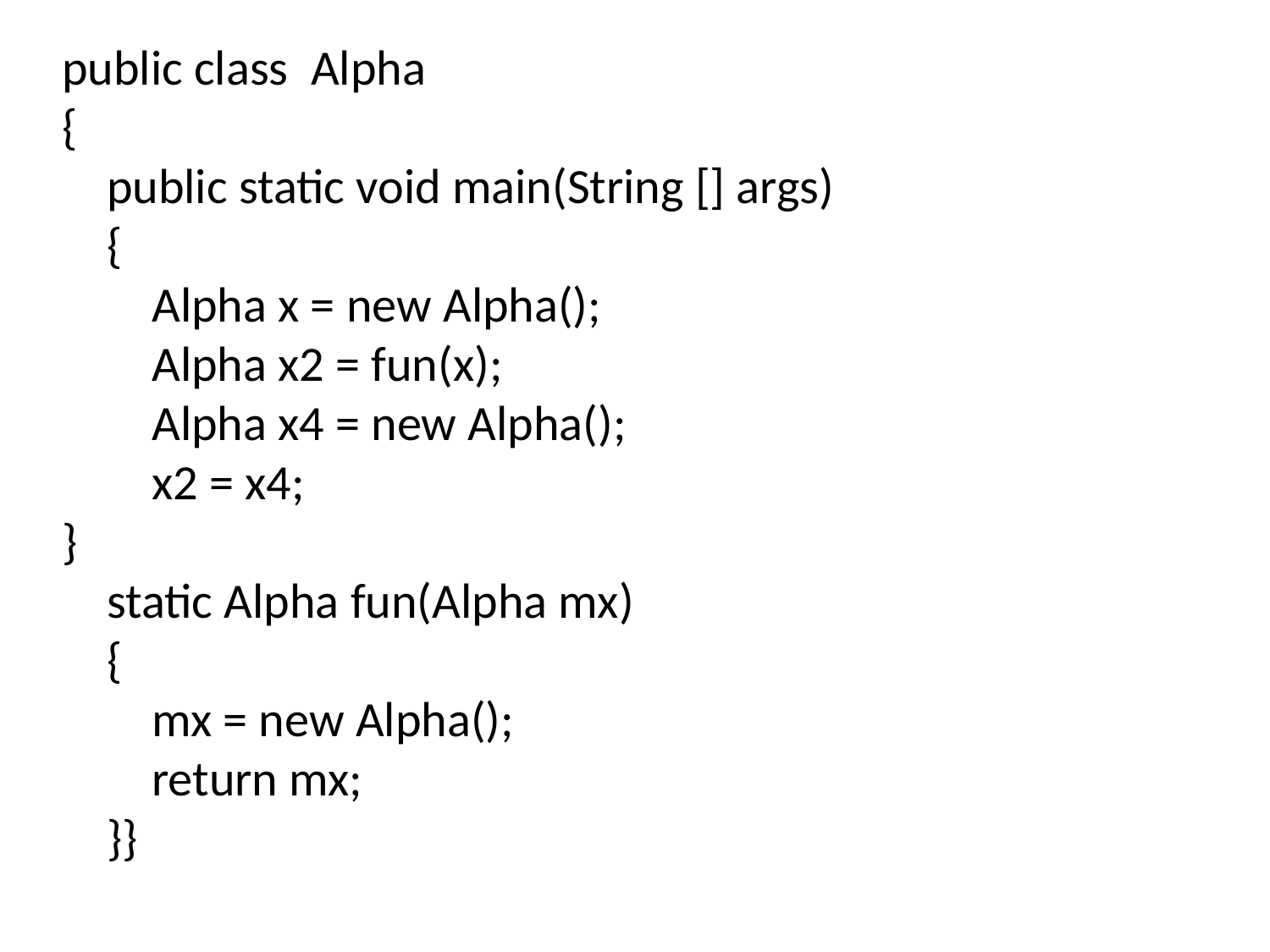

public class  Alpha
{
    public static void main(String [] args)
    {
        Alpha x = new Alpha();
        Alpha x2 = fun(x);
        Alpha x4 = new Alpha();
        x2 = x4;
}
    static Alpha fun(Alpha mx)
    {
        mx = new Alpha();
        return mx;
    }}